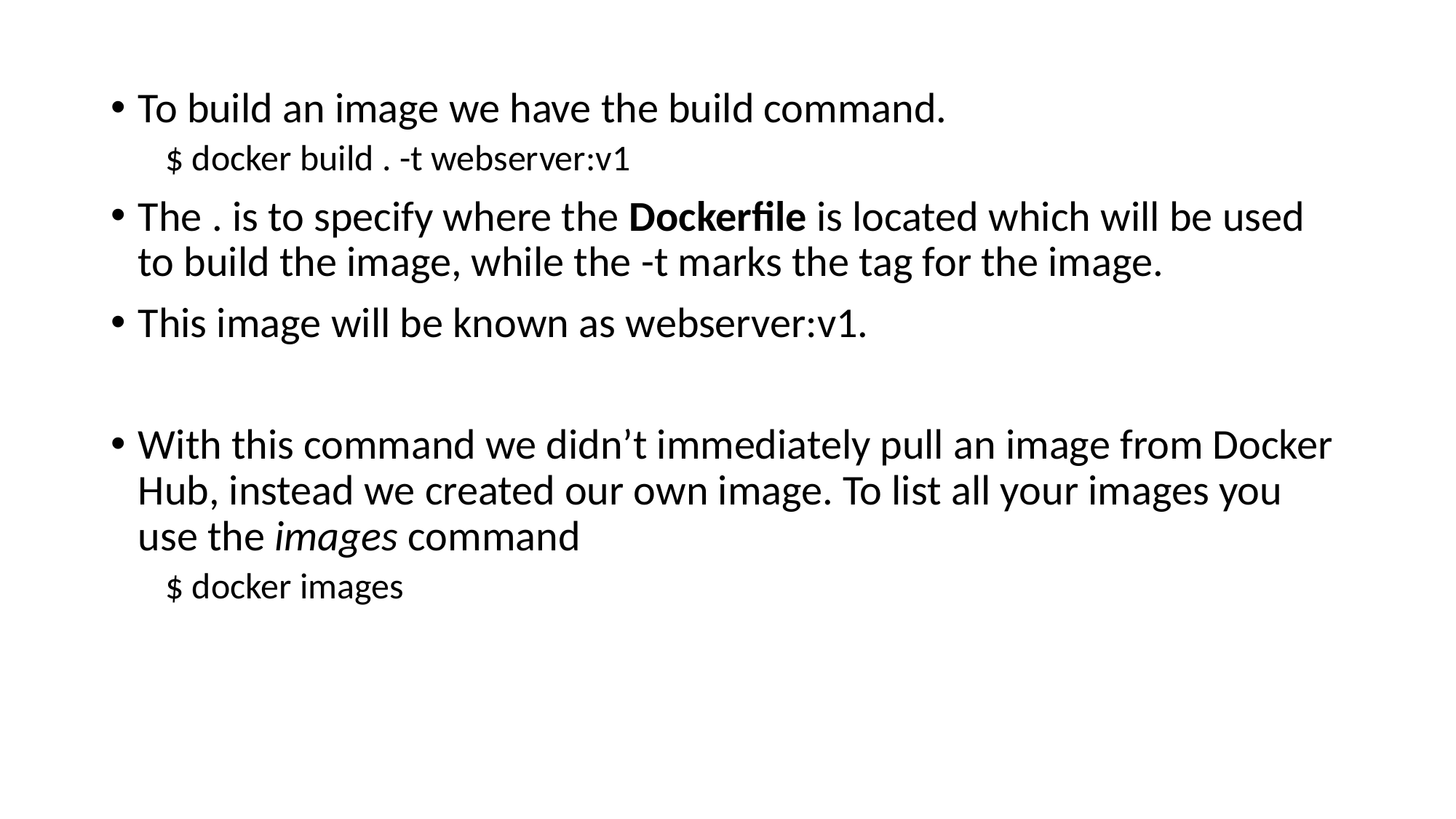

To build an image we have the build command.
$ docker build . -t webserver:v1
The . is to specify where the Dockerfile is located which will be used to build the image, while the -t marks the tag for the image.
This image will be known as webserver:v1.

With this command we didn’t immediately pull an image from Docker Hub, instead we created our own image. To list all your images you use the images command
$ docker images